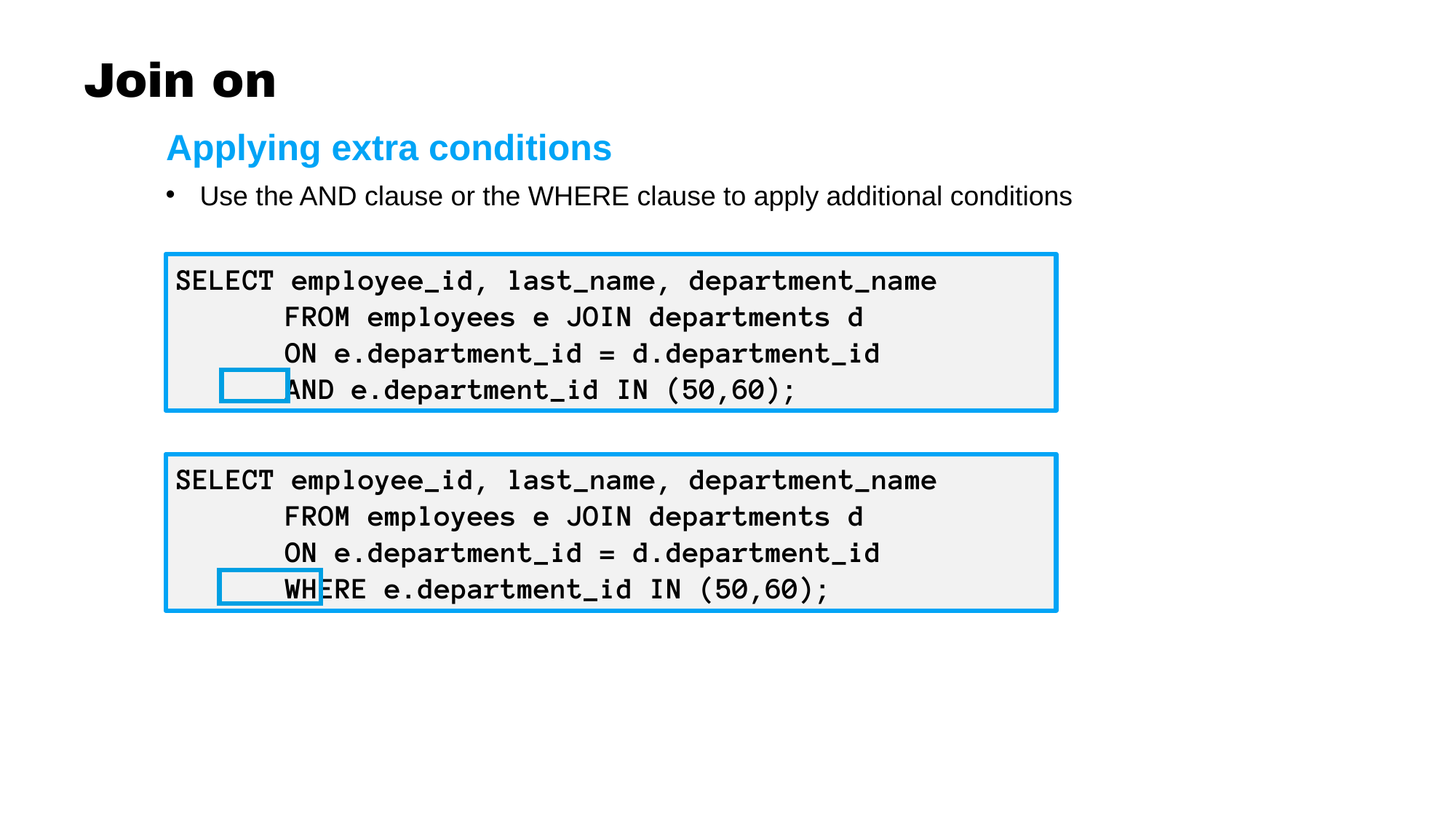

# Join on
Applying extra conditions
Use the AND clause or the WHERE clause to apply additional conditions
SELECT employee_id, last_name, department_name
	FROM employees e JOIN departments d
	ON e.department_id = d.department_id
	AND e.department_id IN (50,60);

SELECT employee_id, last_name, department_name
	FROM employees e JOIN departments d
	ON e.department_id = d.department_id
	WHERE e.department_id IN (50,60);